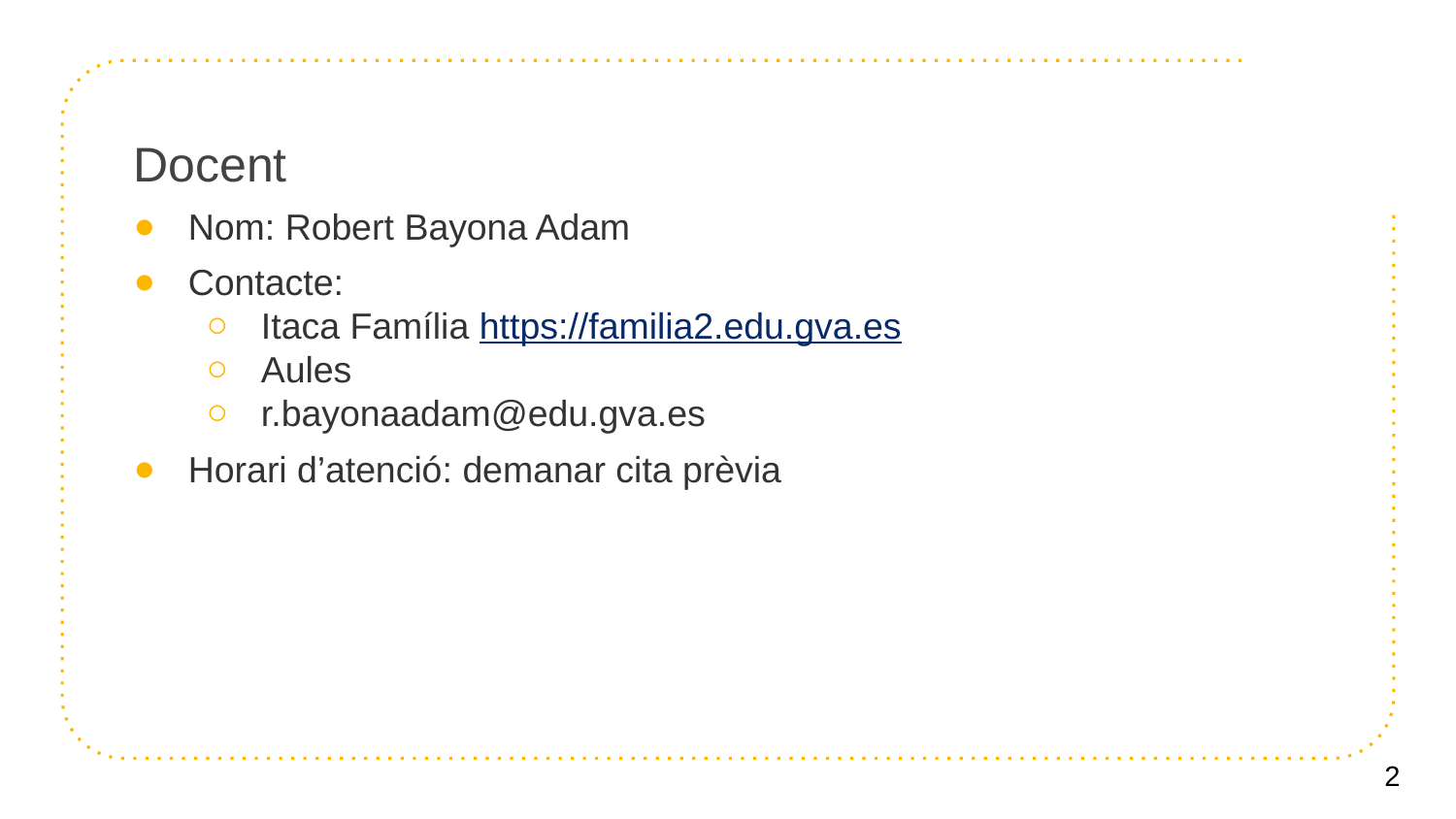

Docent
Nom: Robert Bayona Adam
Contacte:
Itaca Família https://familia2.edu.gva.es
Aules
r.bayonaadam@edu.gva.es
Horari d’atenció: demanar cita prèvia

2